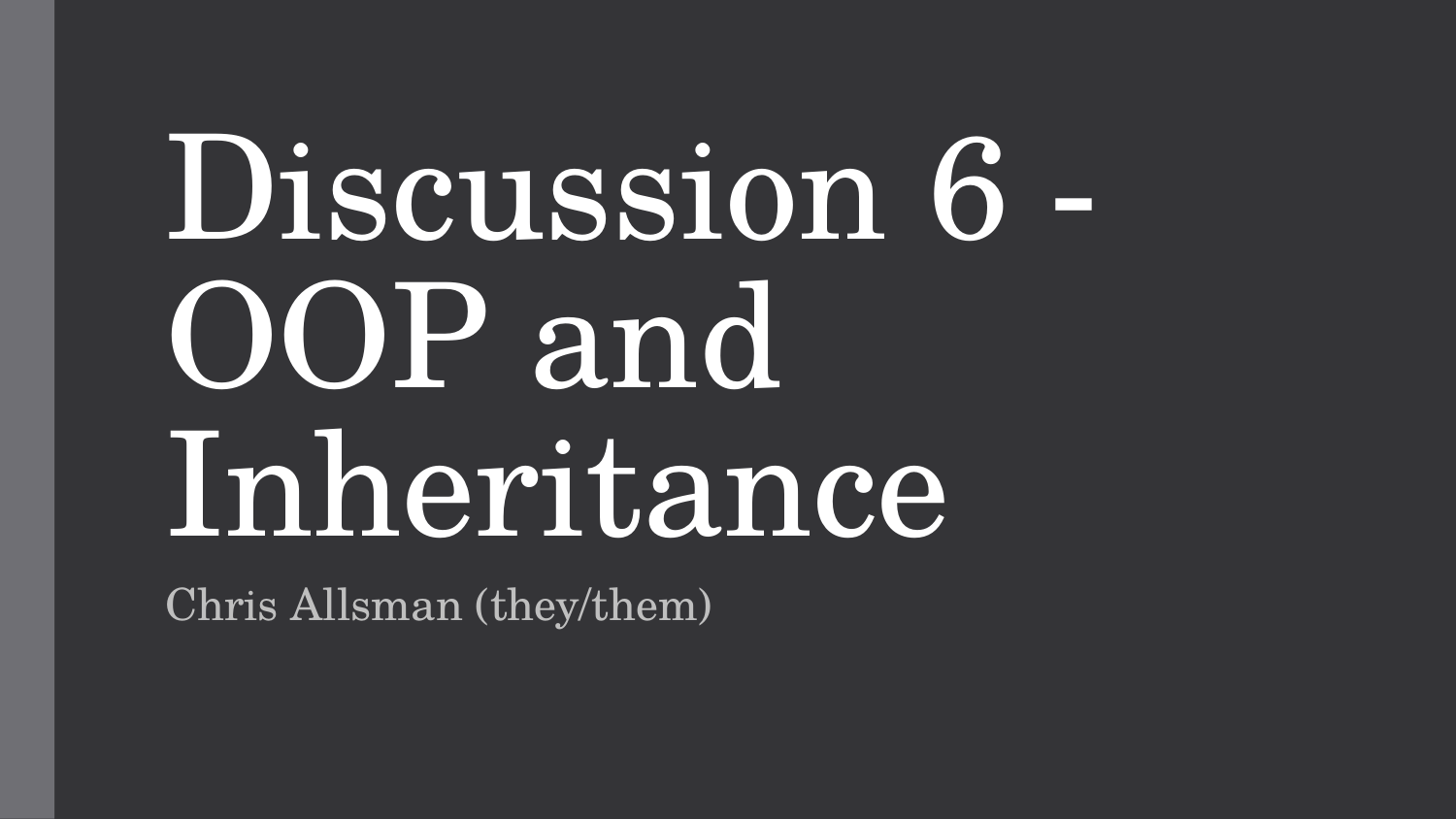

# Discussion 6 - OOP and Inheritance
Chris Allsman (they/them)